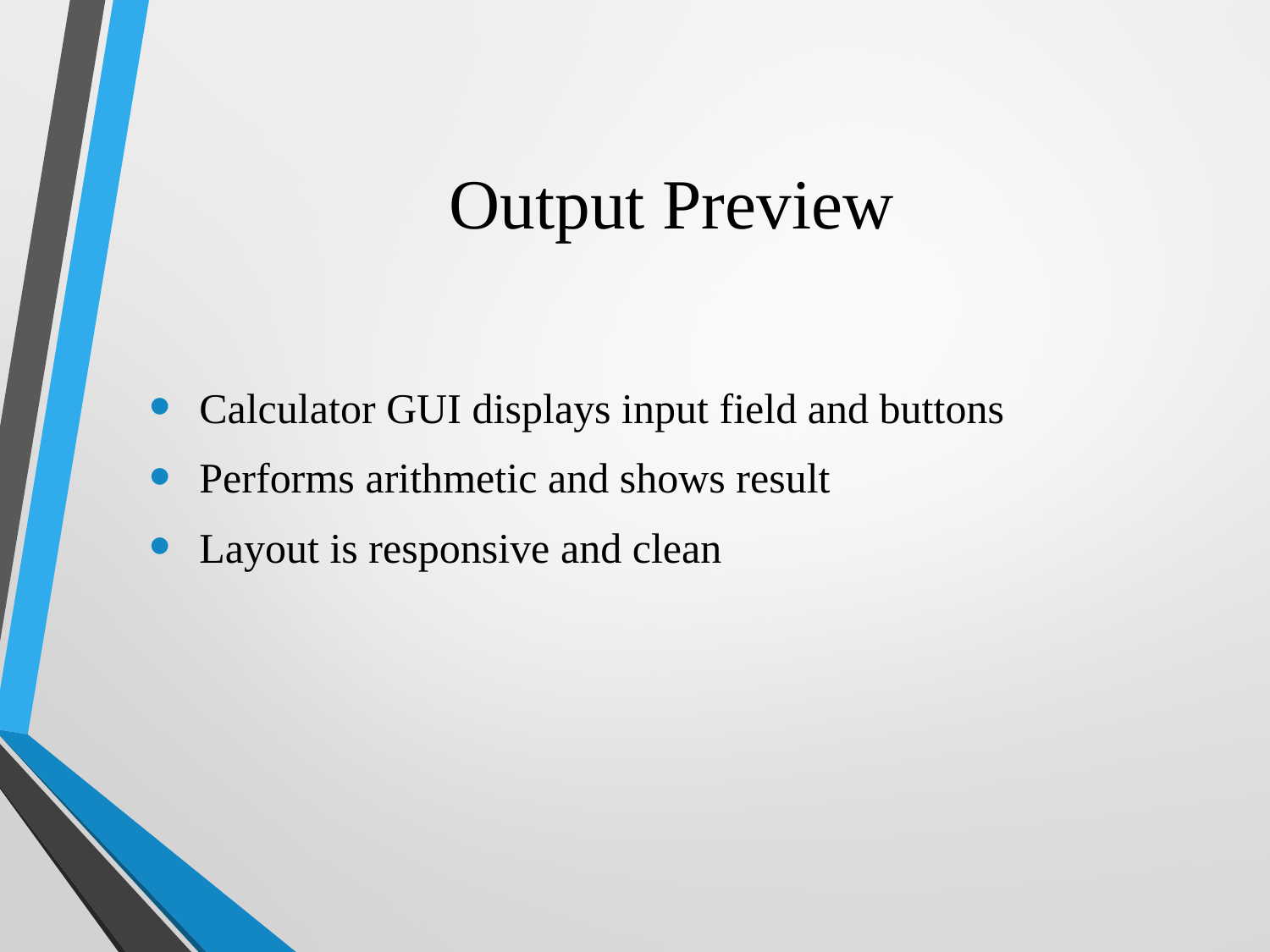

# Output Preview
 Calculator GUI displays input field and buttons
 Performs arithmetic and shows result
 Layout is responsive and clean